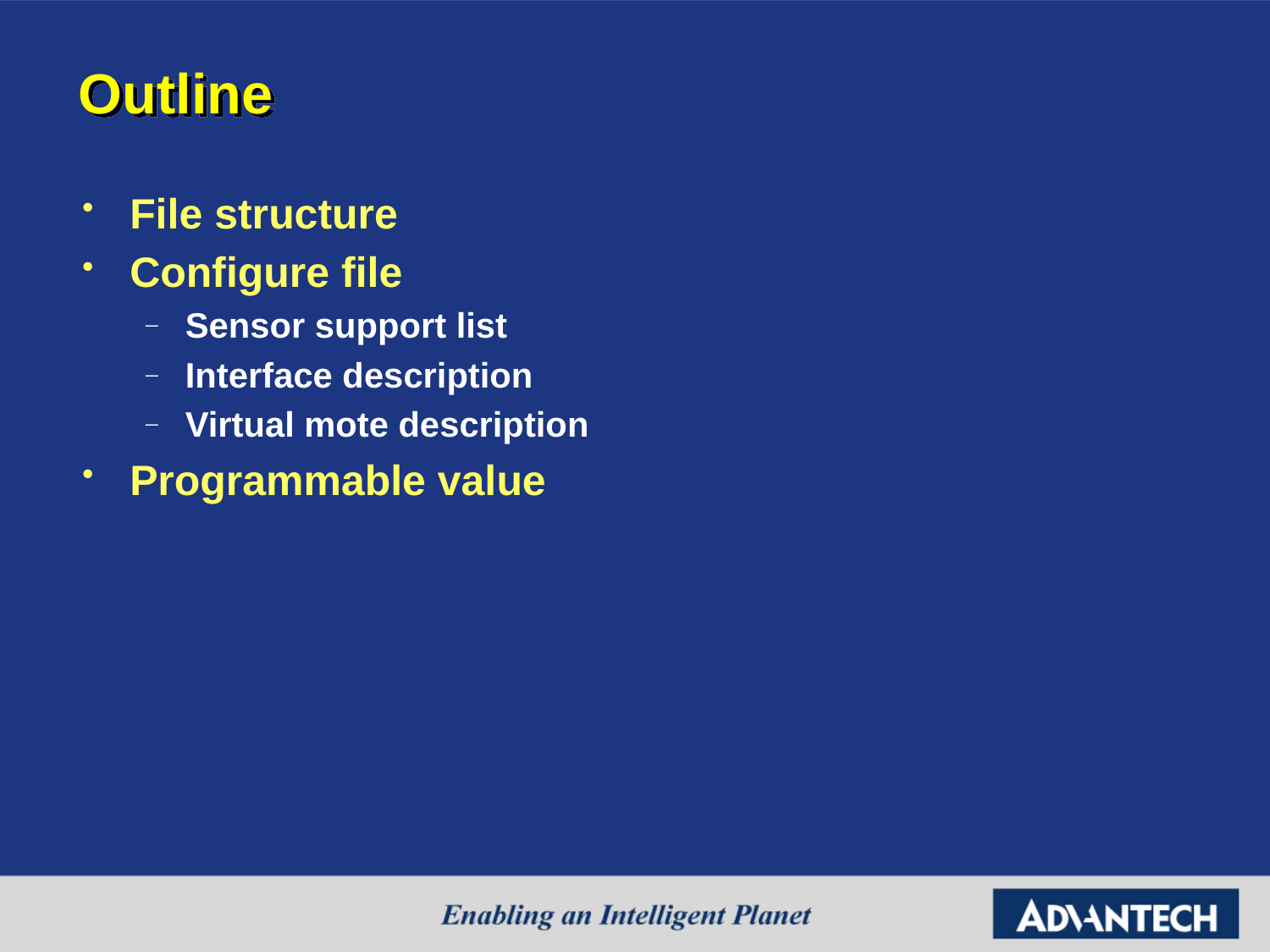

# Outline
File structure
Configure file
Sensor support list
Interface description
Virtual mote description
Programmable value